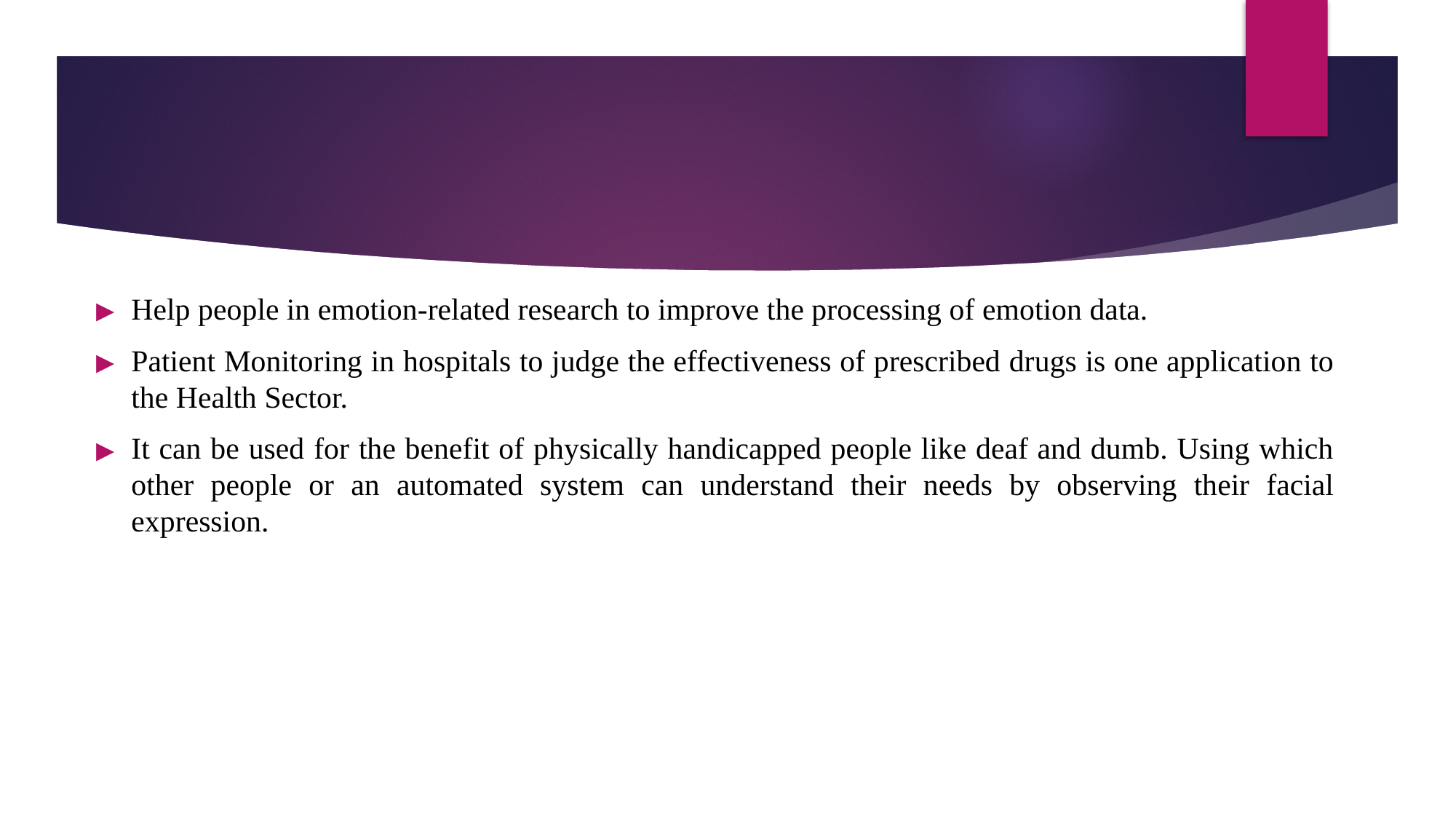

Help people in emotion-related research to improve the processing of emotion data.
Patient Monitoring in hospitals to judge the effectiveness of prescribed drugs is one application to the Health Sector.
It can be used for the benefit of physically handicapped people like deaf and dumb. Using which other people or an automated system can understand their needs by observing their facial expression.